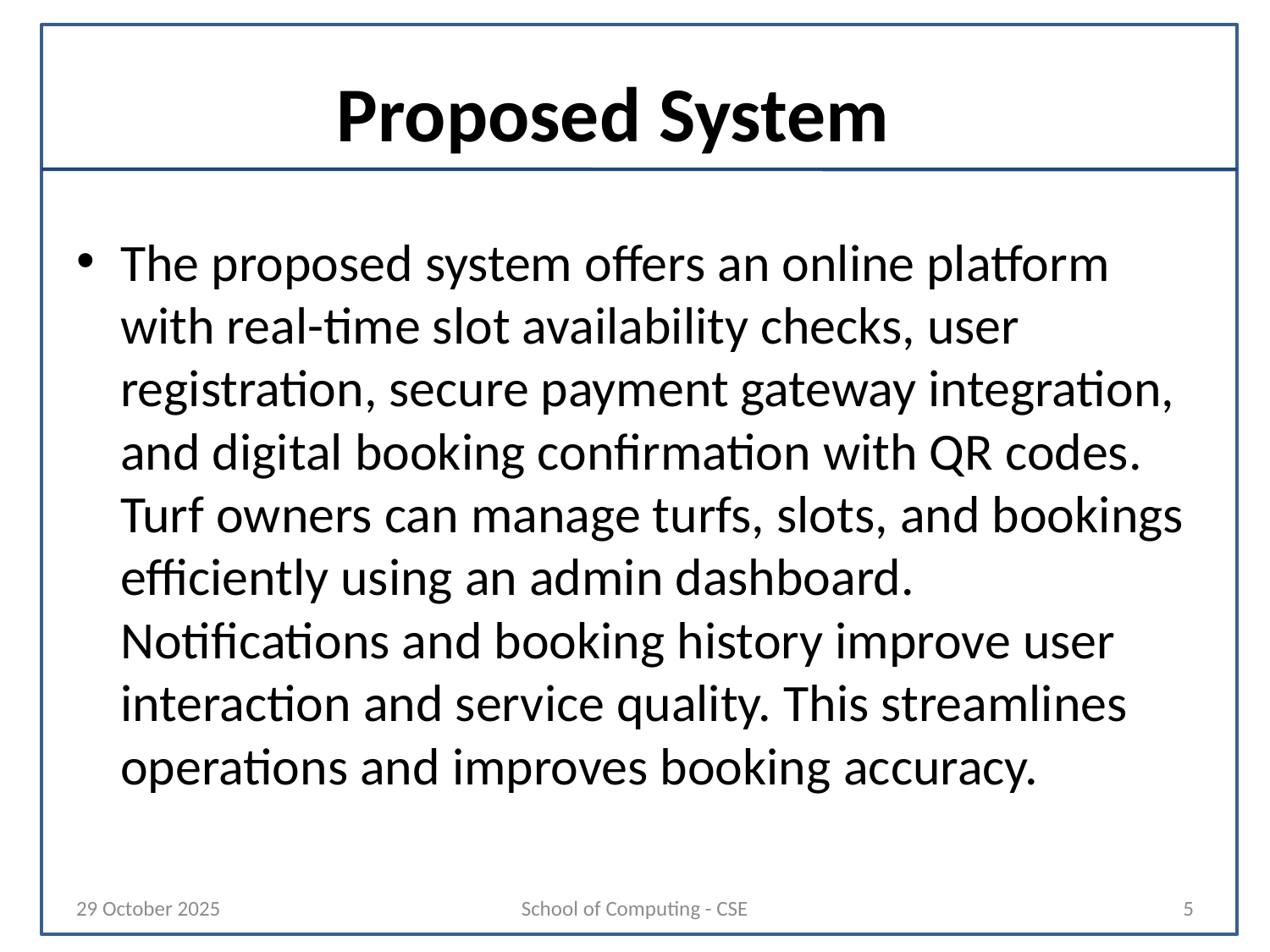

# Proposed System
The proposed system offers an online platform with real-time slot availability checks, user registration, secure payment gateway integration, and digital booking confirmation with QR codes. Turf owners can manage turfs, slots, and bookings efficiently using an admin dashboard. Notifications and booking history improve user interaction and service quality. This streamlines operations and improves booking accuracy.
29 October 2025
School of Computing - CSE
5